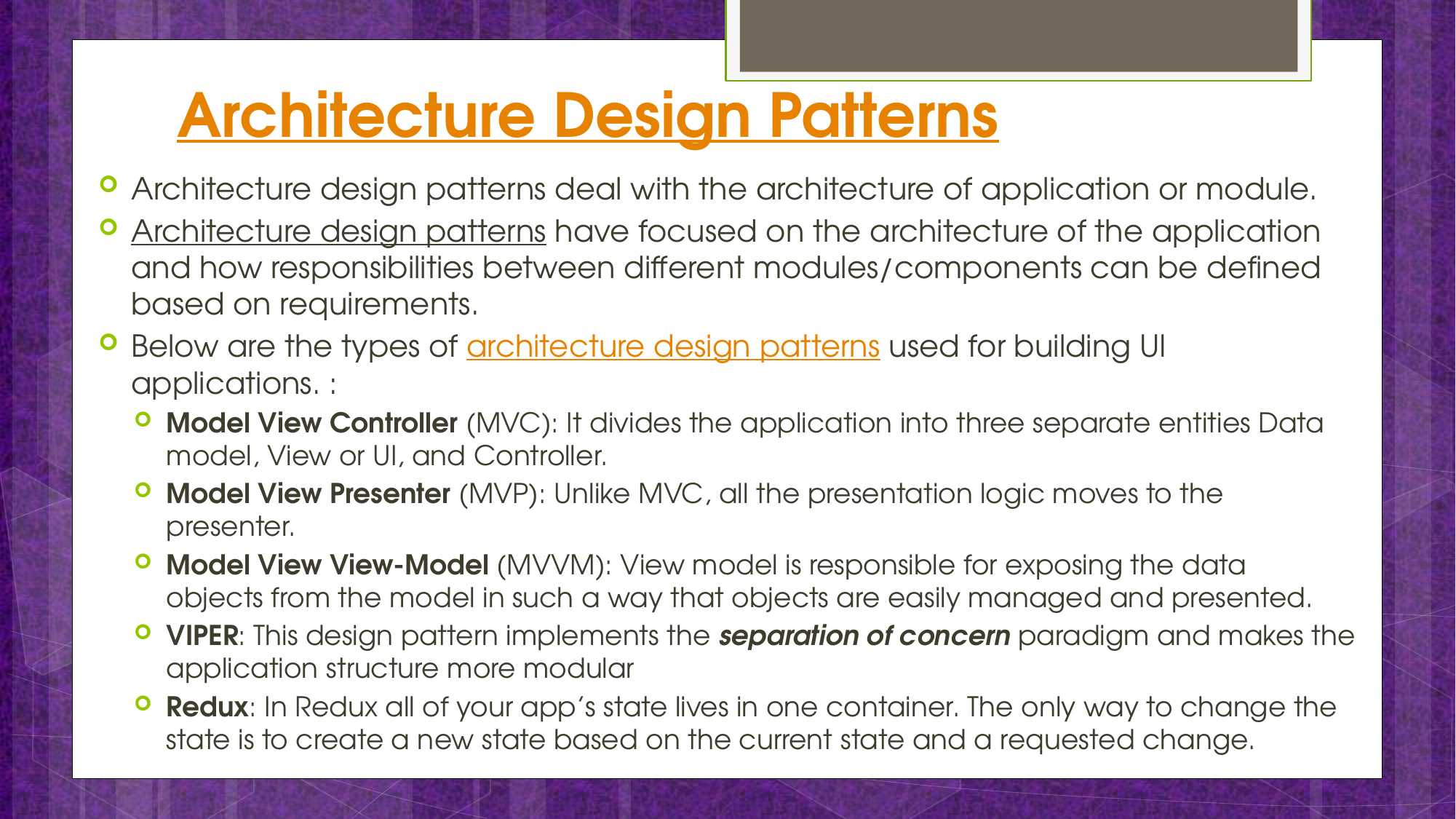

# Architecture Design Patterns
Architecture design patterns deal with the architecture of application or module.
Architecture design patterns have focused on the architecture of the application and how responsibilities between different modules/components can be defined based on requirements.
Below are the types of architecture design patterns used for building UI applications. :
Model View Controller (MVC): It divides the application into three separate entities Data model, View or UI, and Controller.
Model View Presenter (MVP): Unlike MVC, all the presentation logic moves to the presenter.
Model View View-Model (MVVM): View model is responsible for exposing the data objects from the model in such a way that objects are easily managed and presented.
VIPER: This design pattern implements the separation of concern paradigm and makes the application structure more modular
Redux: In Redux all of your app’s state lives in one container. The only way to change the state is to create a new state based on the current state and a requested change.